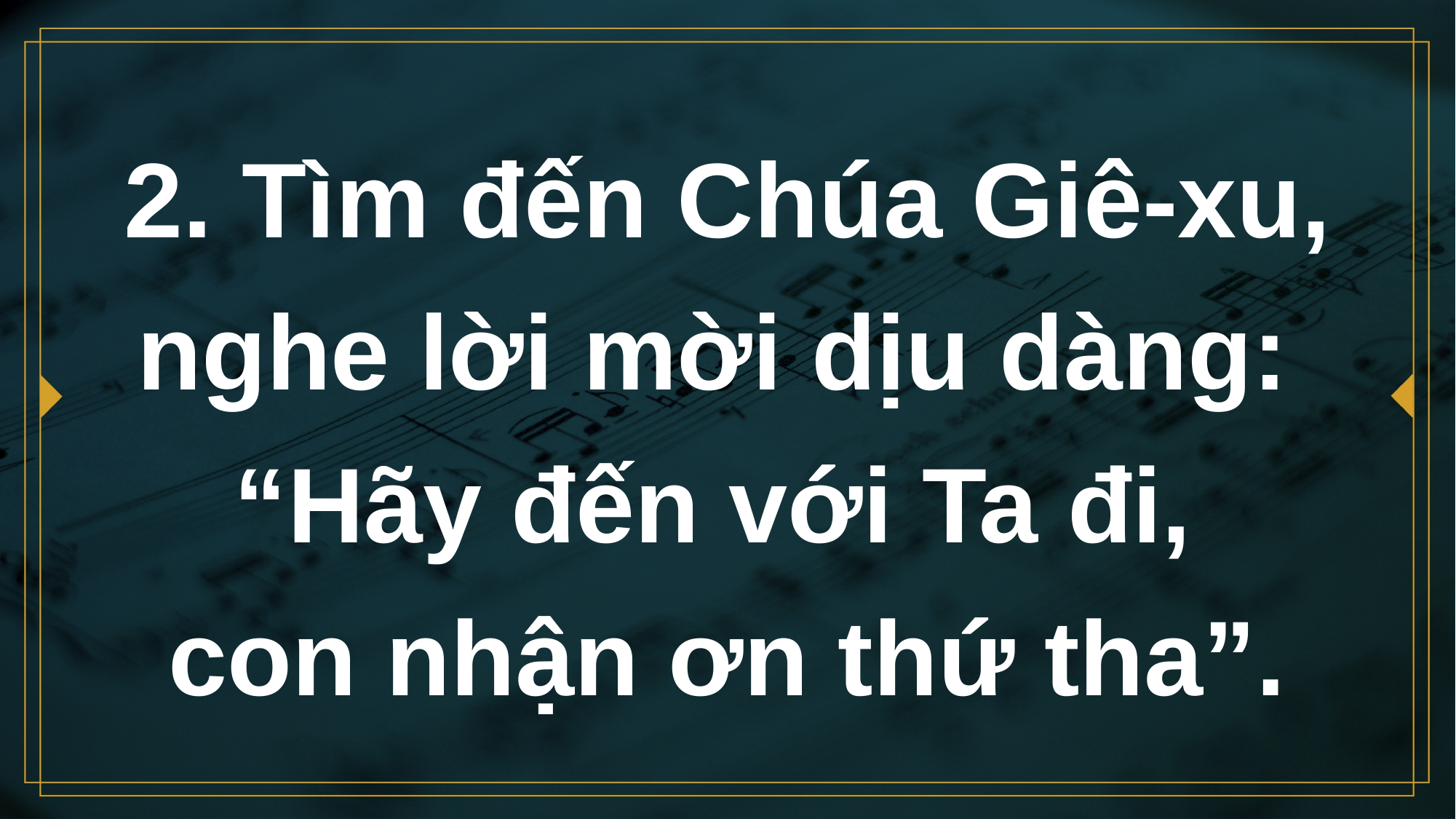

# 2. Tìm đến Chúa Giê-xu, nghe lời mời dịu dàng:
“Hãy đến với Ta đi,
con nhận ơn thứ tha”.